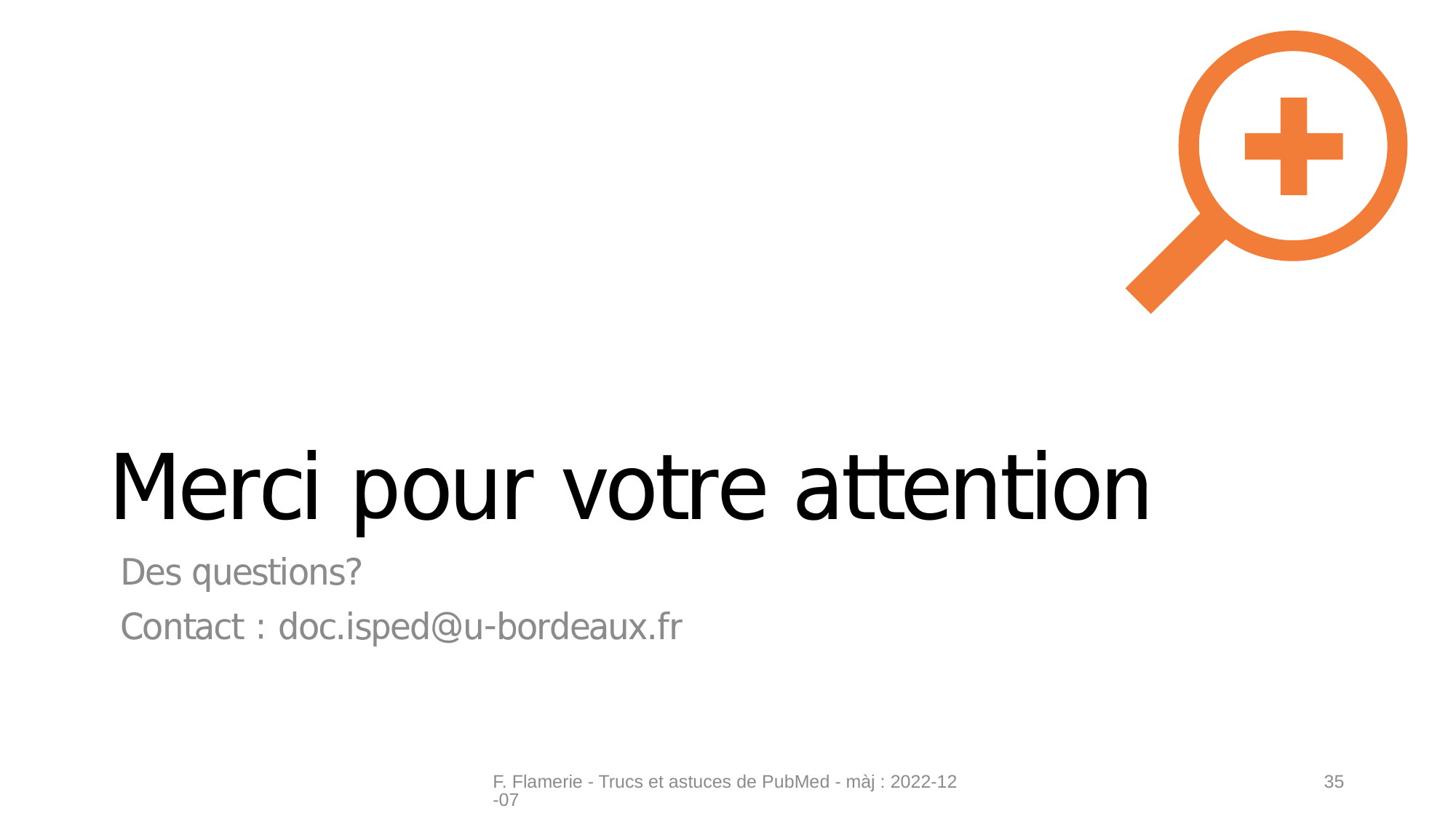

# Merci pour votre attention
 Des questions?
 Contact : doc.isped@u-bordeaux.fr
F. Flamerie - Trucs et astuces de PubMed - màj : 2022-12-07
35